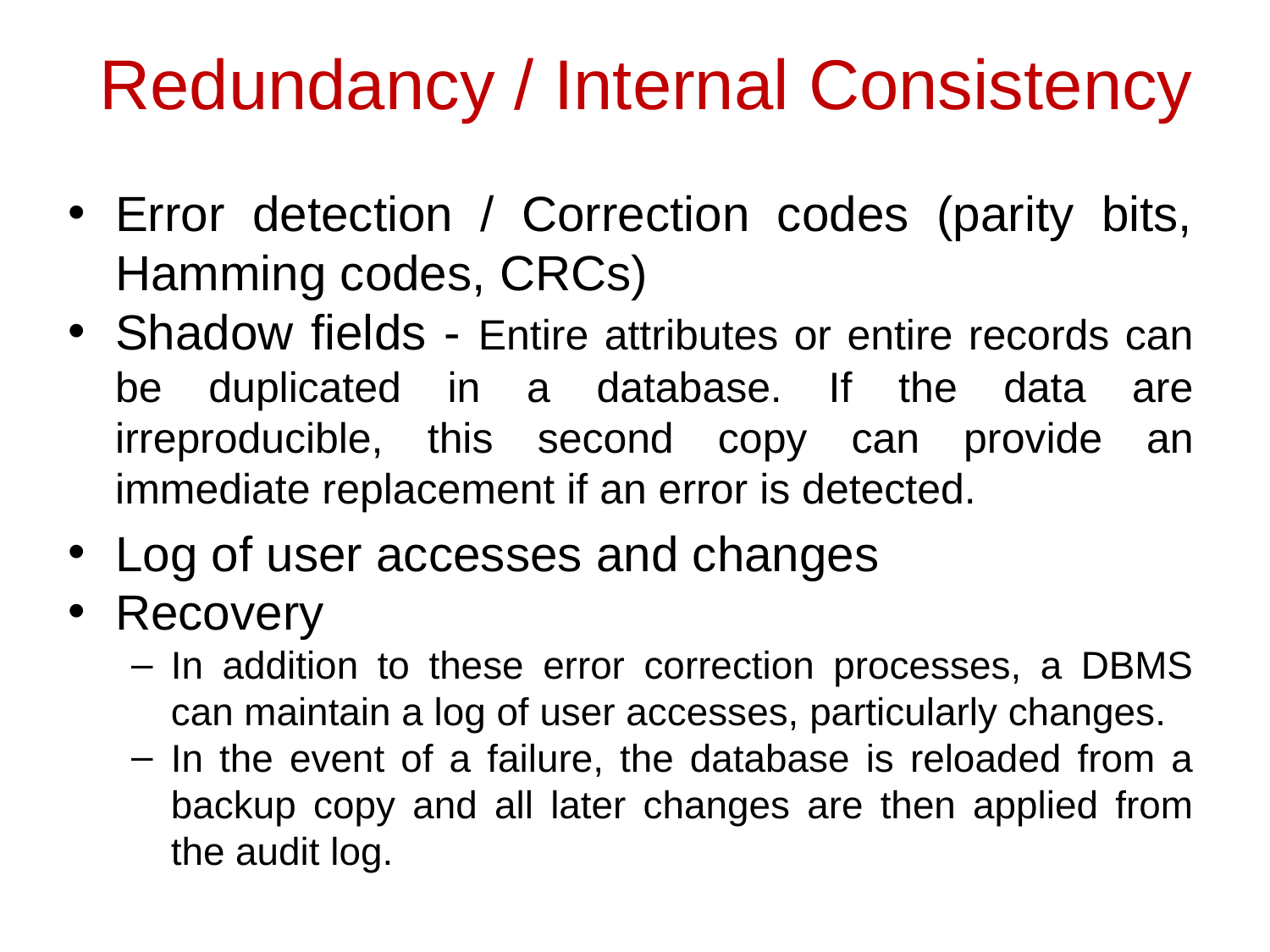

# Redundancy / Internal Consistency
Error detection / Correction codes (parity bits, Hamming codes, CRCs)
Shadow fields - Entire attributes or entire records can be duplicated in a database. If the data are irreproducible, this second copy can provide an immediate replacement if an error is detected.
Log of user accesses and changes
Recovery
In addition to these error correction processes, a DBMS can maintain a log of user accesses, particularly changes.
In the event of a failure, the database is reloaded from a backup copy and all later changes are then applied from the audit log.